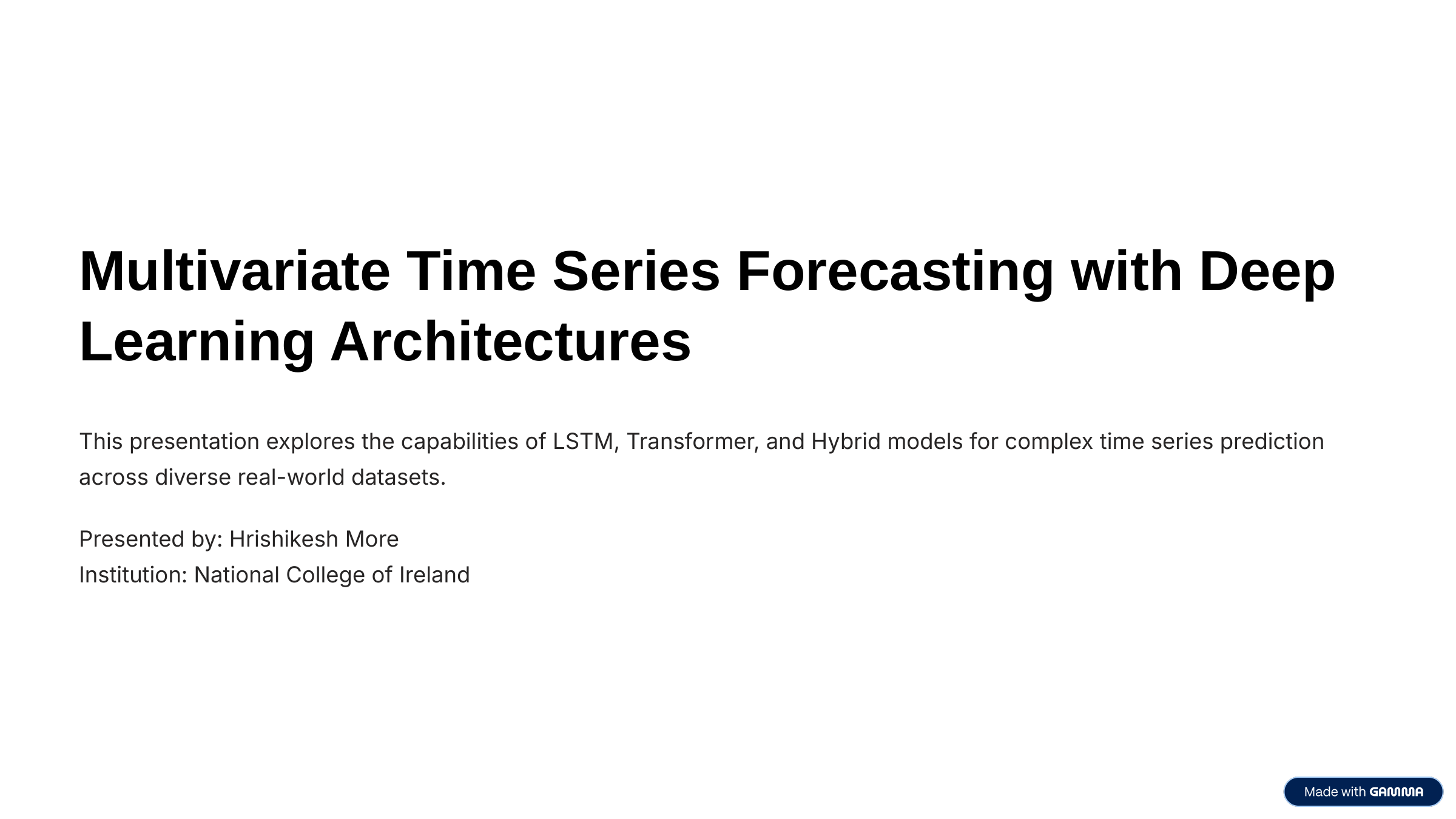

Multivariate Time Series Forecasting with Deep Learning Architectures
This presentation explores the capabilities of LSTM, Transformer, and Hybrid models for complex time series prediction across diverse real-world datasets.
Presented by: Hrishikesh More
Institution: National College of Ireland